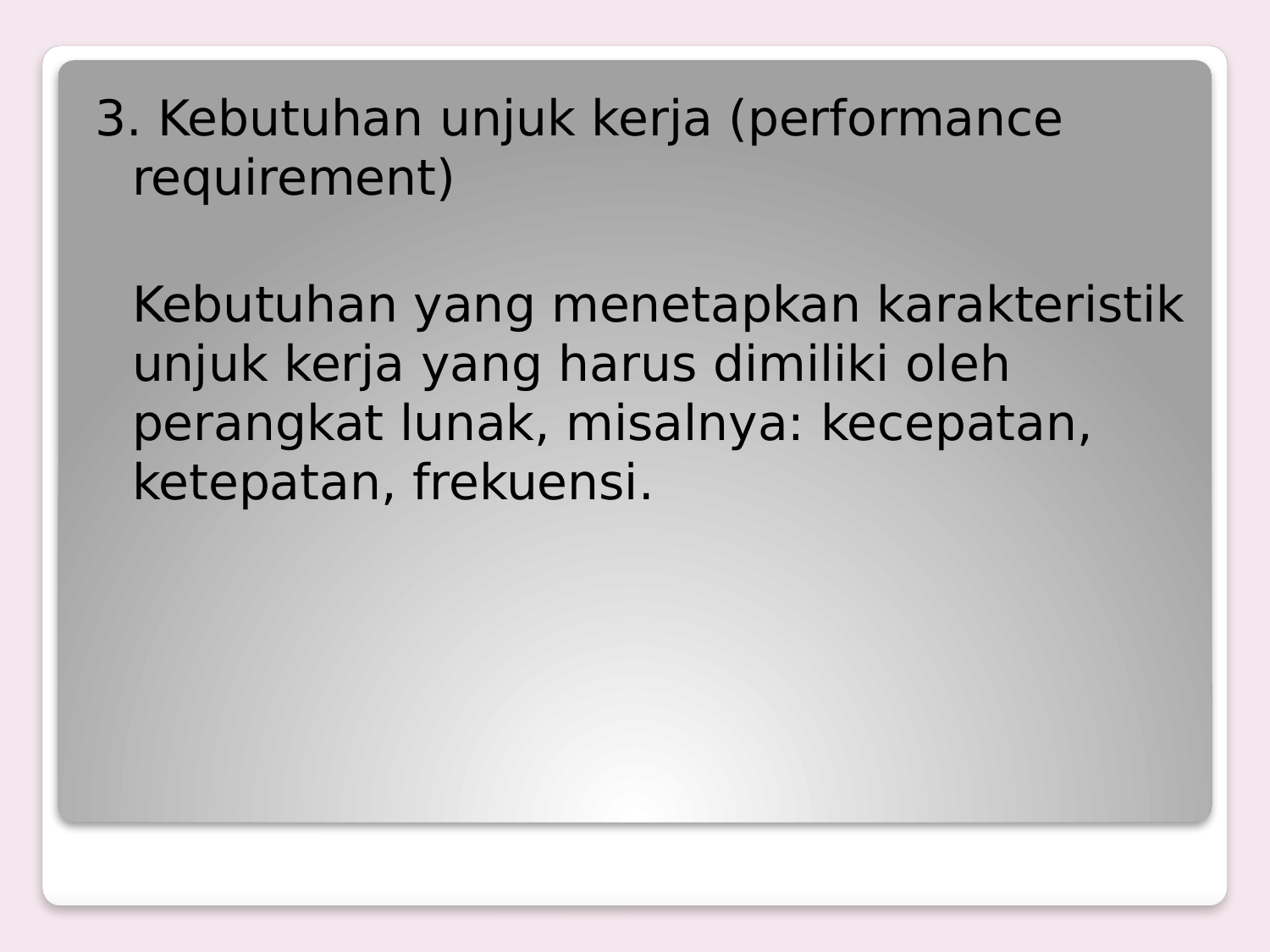

3. Kebutuhan unjuk kerja (performance requirement)

	Kebutuhan yang menetapkan karakteristik unjuk kerja yang harus dimiliki oleh perangkat lunak, misalnya: kecepatan, ketepatan, frekuensi.

#